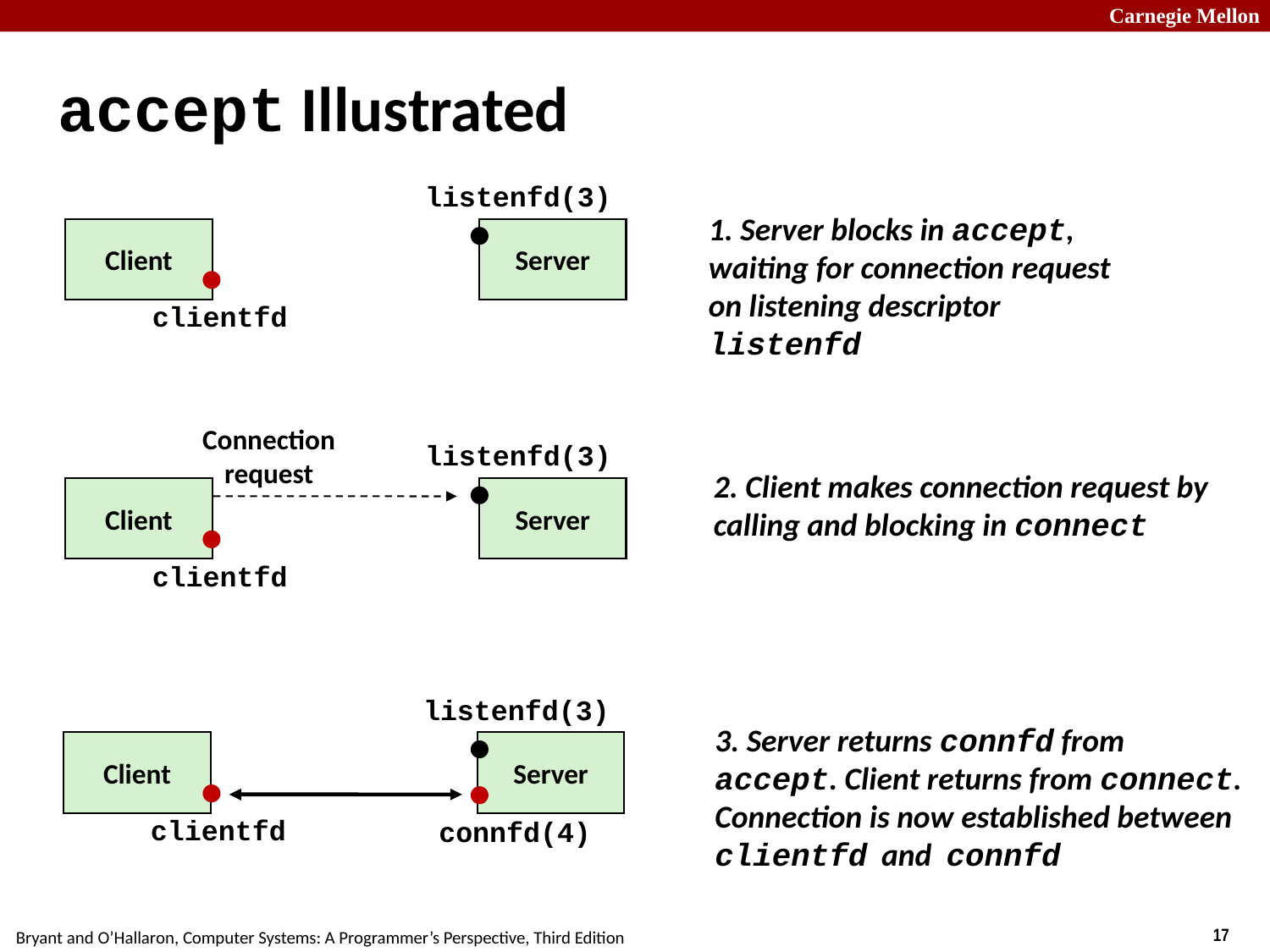

# accept Illustrated
listenfd(3)
1. Server blocks in accept, waiting for connection request on listening descriptor listenfd
Client
Server

clientfd
Connection
request
listenfd(3)
2. Client makes connection request by calling and blocking in connect
Client
Server

clientfd
listenfd(3)
3. Server returns connfd from accept. Client returns from connect. Connection is now established between clientfd  and  connfd
Client
Server

clientfd
connfd(4)